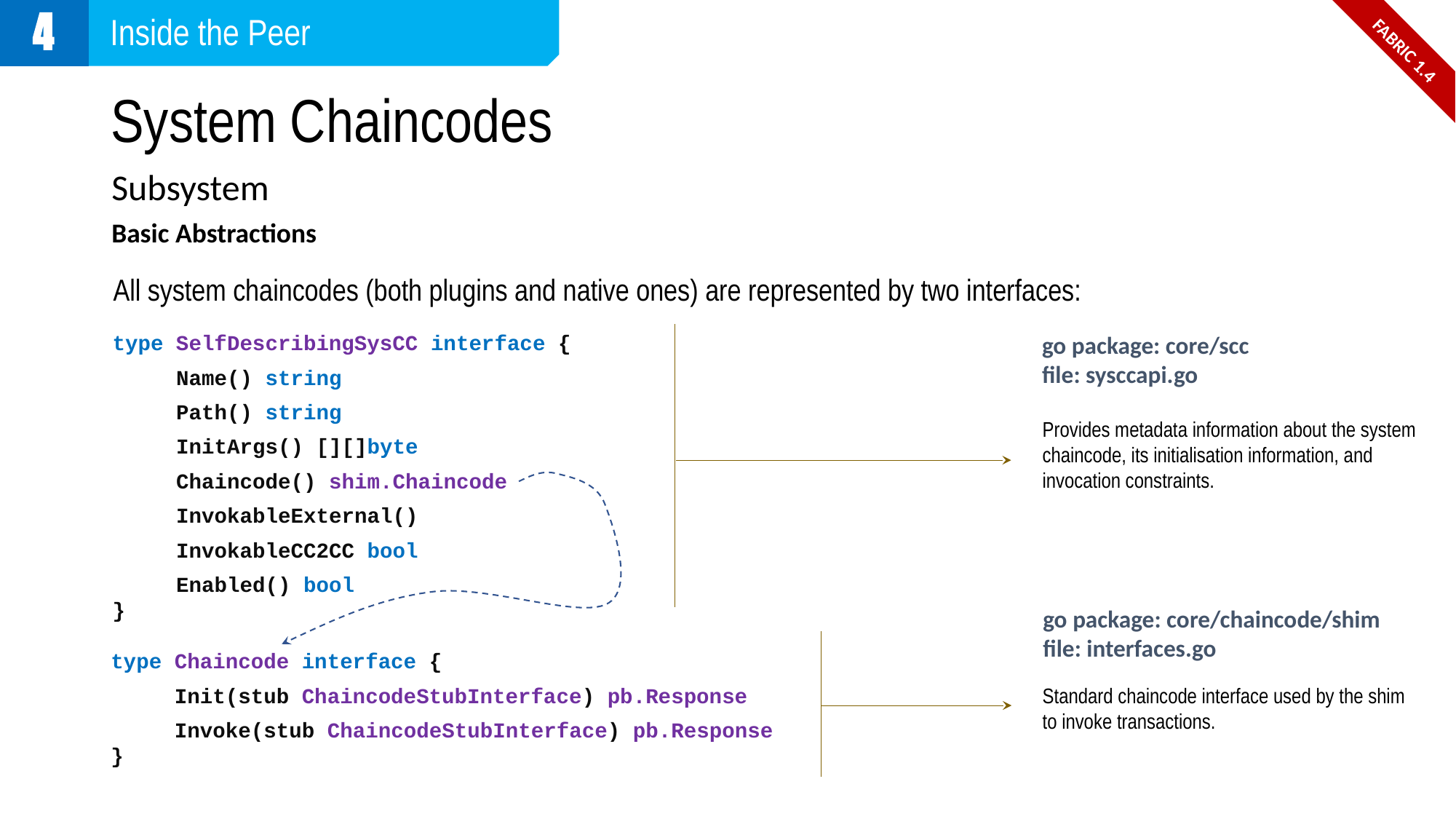

4
Inside the Peer
FABRIC 1.4
# System Chaincodes
Subsystem
Basic Abstractions
All system chaincodes (both plugins and native ones) are represented by two interfaces:
type SelfDescribingSysCC interface {
     Name() string
     Path() string
     InitArgs() [][]byte
     Chaincode() shim.Chaincode
     InvokableExternal()
     InvokableCC2CC bool
     Enabled() bool
}
go package: core/scc
file: sysccapi.go
Provides metadata information about the system chaincode, its initialisation information, and invocation constraints.

go package: core/chaincode/shim
file: interfaces.go
Standard chaincode interface used by the shim to invoke transactions.
type Chaincode interface {
     Init(stub ChaincodeStubInterface) pb.Response
     Invoke(stub ChaincodeStubInterface) pb.Response
}